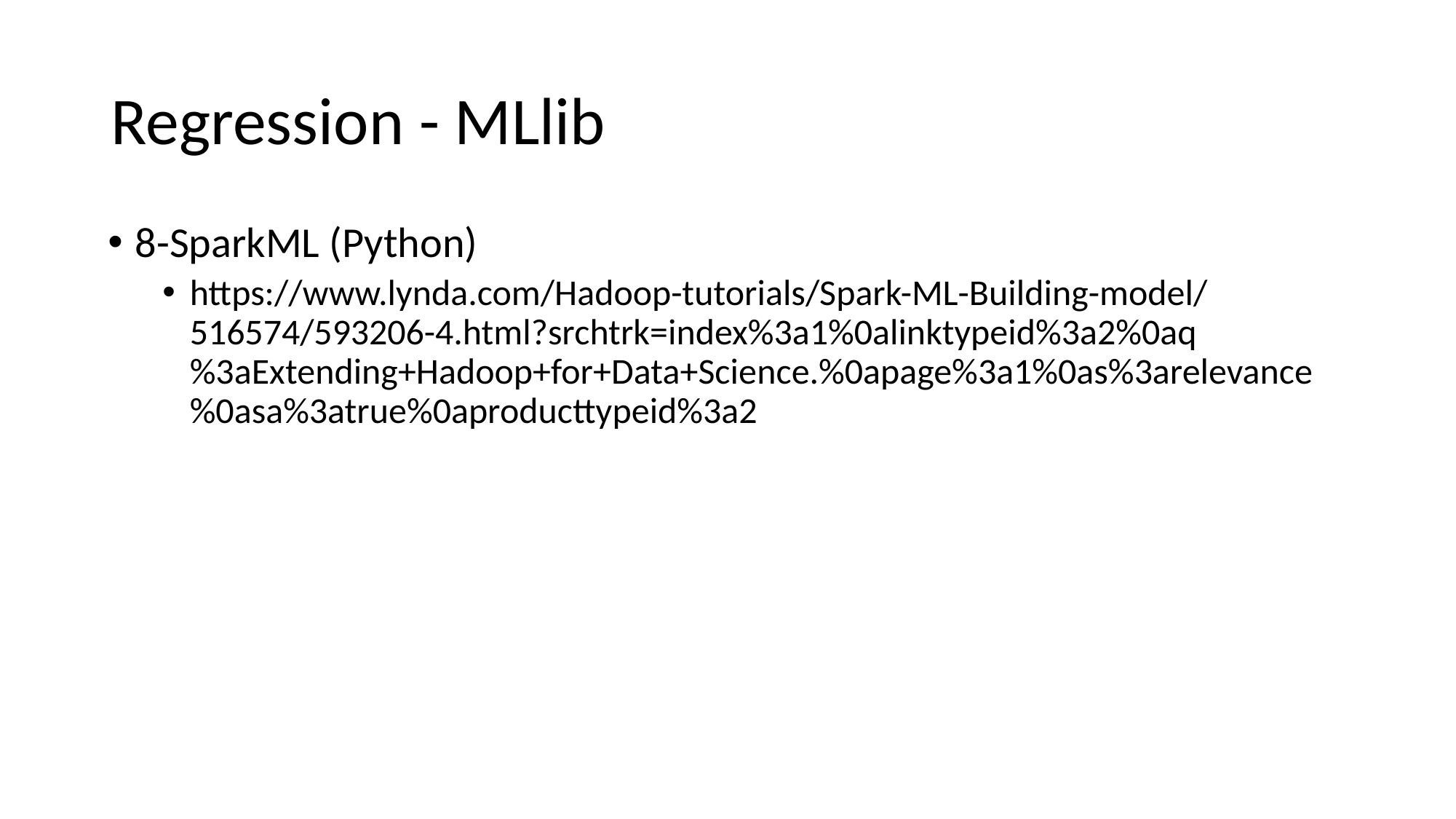

# Regression - MLlib
8-SparkML (Python)
https://www.lynda.com/Hadoop-tutorials/Spark-ML-Building-model/516574/593206-4.html?srchtrk=index%3a1%0alinktypeid%3a2%0aq%3aExtending+Hadoop+for+Data+Science.%0apage%3a1%0as%3arelevance%0asa%3atrue%0aproducttypeid%3a2

26